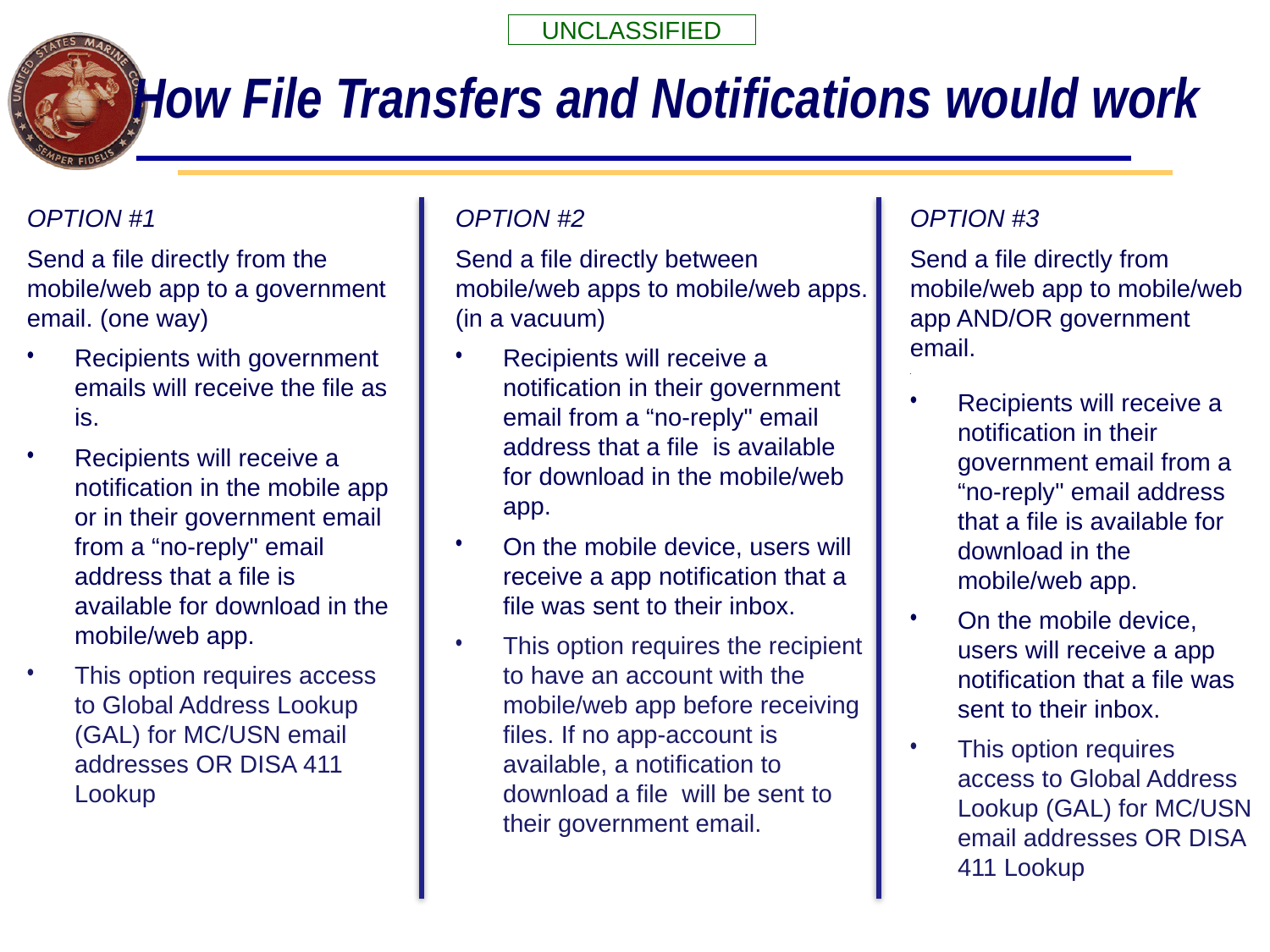

# How File Transfers and Notifications would work
OPTION #2
Send a file directly between mobile/web apps to mobile/web apps. (in a vacuum)
Recipients will receive a notification in their government email from a “no-reply" email address that a file  is available for download in the mobile/web app.
On the mobile device, users will receive a app notification that a file was sent to their inbox.
This option requires the recipient to have an account with the mobile/web app before receiving files. If no app-account is available, a notification to download a file  will be sent to their government email.
OPTION #3
Send a file directly from mobile/web app to mobile/web app AND/OR government email.

Recipients will receive a notification in their government email from a “no-reply" email address that a file is available for download in the mobile/web app.
On the mobile device, users will receive a app notification that a file was sent to their inbox.
This option requires access to Global Address Lookup (GAL) for MC/USN email addresses OR DISA 411 Lookup
OPTION #1
Send a file directly from the mobile/web app to a government email. (one way)
Recipients with government emails will receive the file as is.
Recipients will receive a notification in the mobile app or in their government email from a “no-reply" email address that a file is available for download in the mobile/web app.
This option requires access to Global Address Lookup (GAL) for MC/USN email addresses OR DISA 411 Lookup